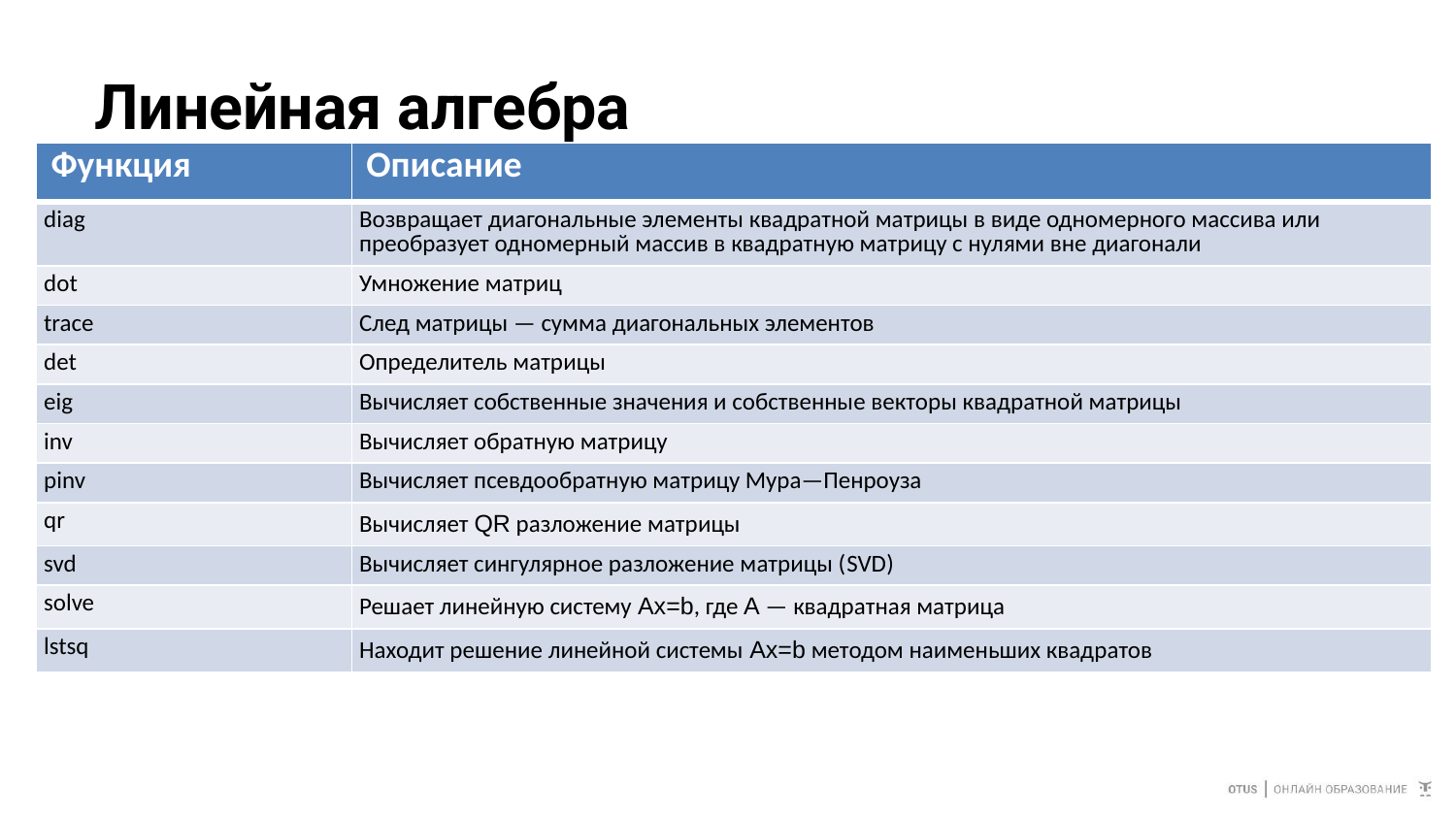

# Линейная алгебра
| Функция | Описание |
| --- | --- |
| diag | Возвращает диагональные элементы квадратной матрицы в виде одномерного массива или преобразует одномерный массив в квадратную матрицу с нулями вне диагонали |
| dot | Умножение матриц |
| trace | След матрицы — сумма диагональных элементов |
| det | Определитель матрицы |
| eig | Вычисляет собственные значения и собственные векторы квадратной матрицы |
| inv | Вычисляет обратную матрицу |
| pinv | Вычисляет псевдообратную матрицу Мура—Пенроуза |
| qr | Вычисляет QR разложение матрицы |
| svd | Вычисляет сингулярное разложение матрицы (SVD) |
| solve | Решает линейную систему Ax=b, где A — квадратная матрица |
| lstsq | Находит решение линейной системы Ax=b методом наименьших квадратов |